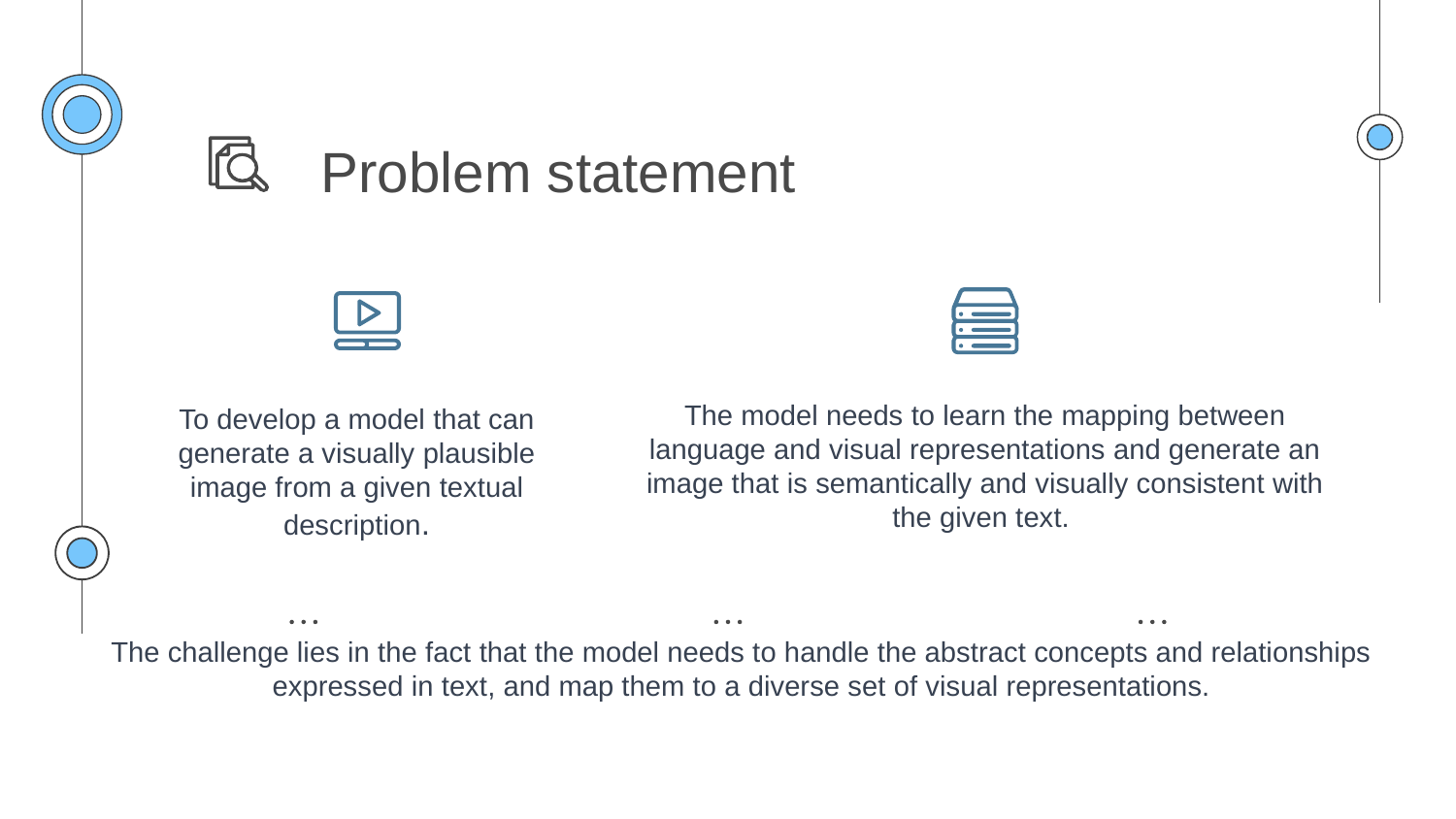

# Problem statement

The model needs to learn the mapping between language and visual representations and generate an image that is semantically and visually consistent with the given text.
To develop a model that can generate a visually plausible image from a given textual description.
The challenge lies in the fact that the model needs to handle the abstract concepts and relationships expressed in text, and map them to a diverse set of visual representations.